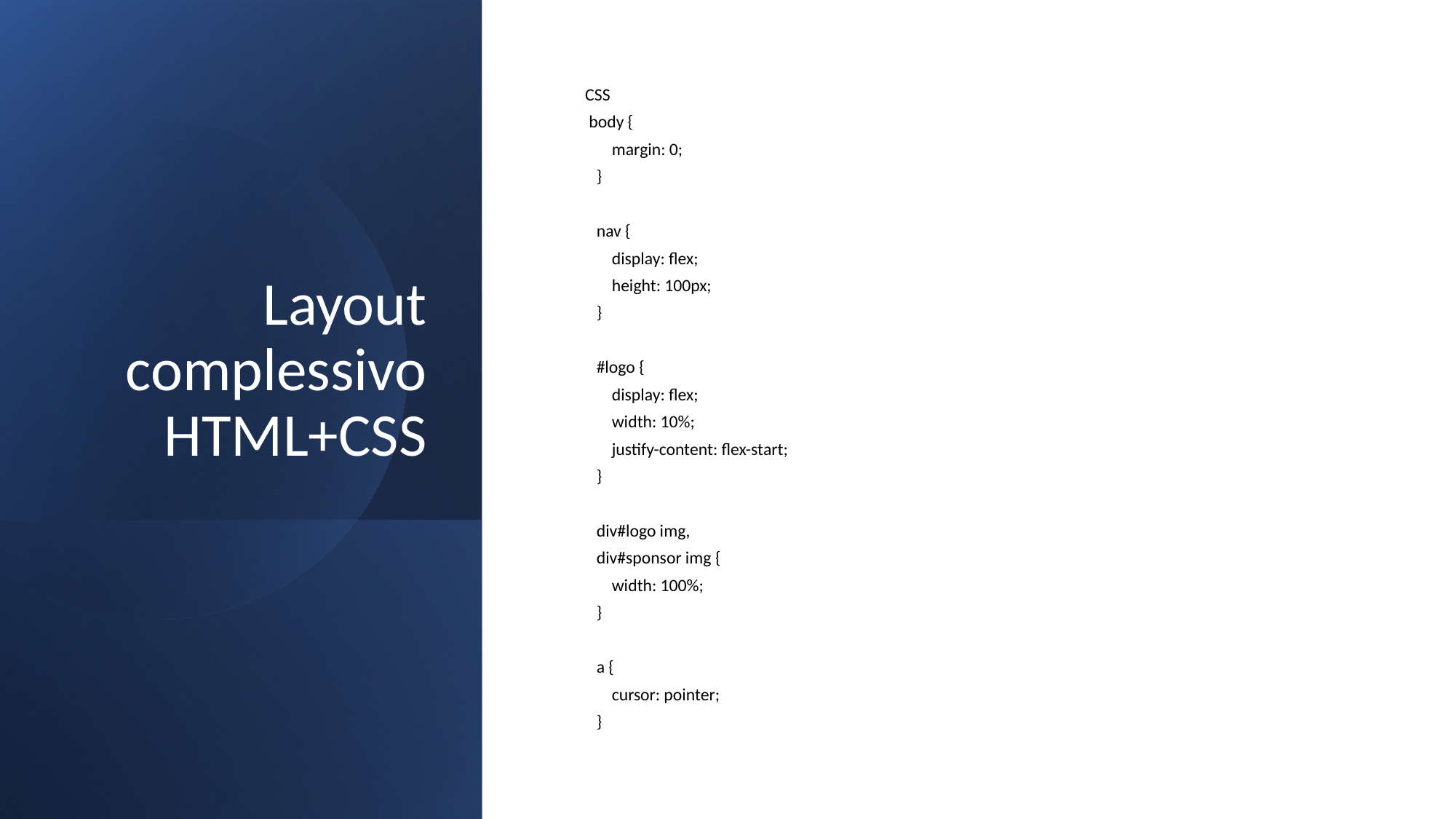

# Layout complessivo HTML+CSS
CSS
 body {
       margin: 0;
   }

   nav {
       display: flex;
       height: 100px;
   }

   #logo {
       display: flex;
       width: 10%;
       justify-content: flex-start;
   }

   div#logo img,
   div#sponsor img {
       width: 100%;
   }

   a {
       cursor: pointer;
   }